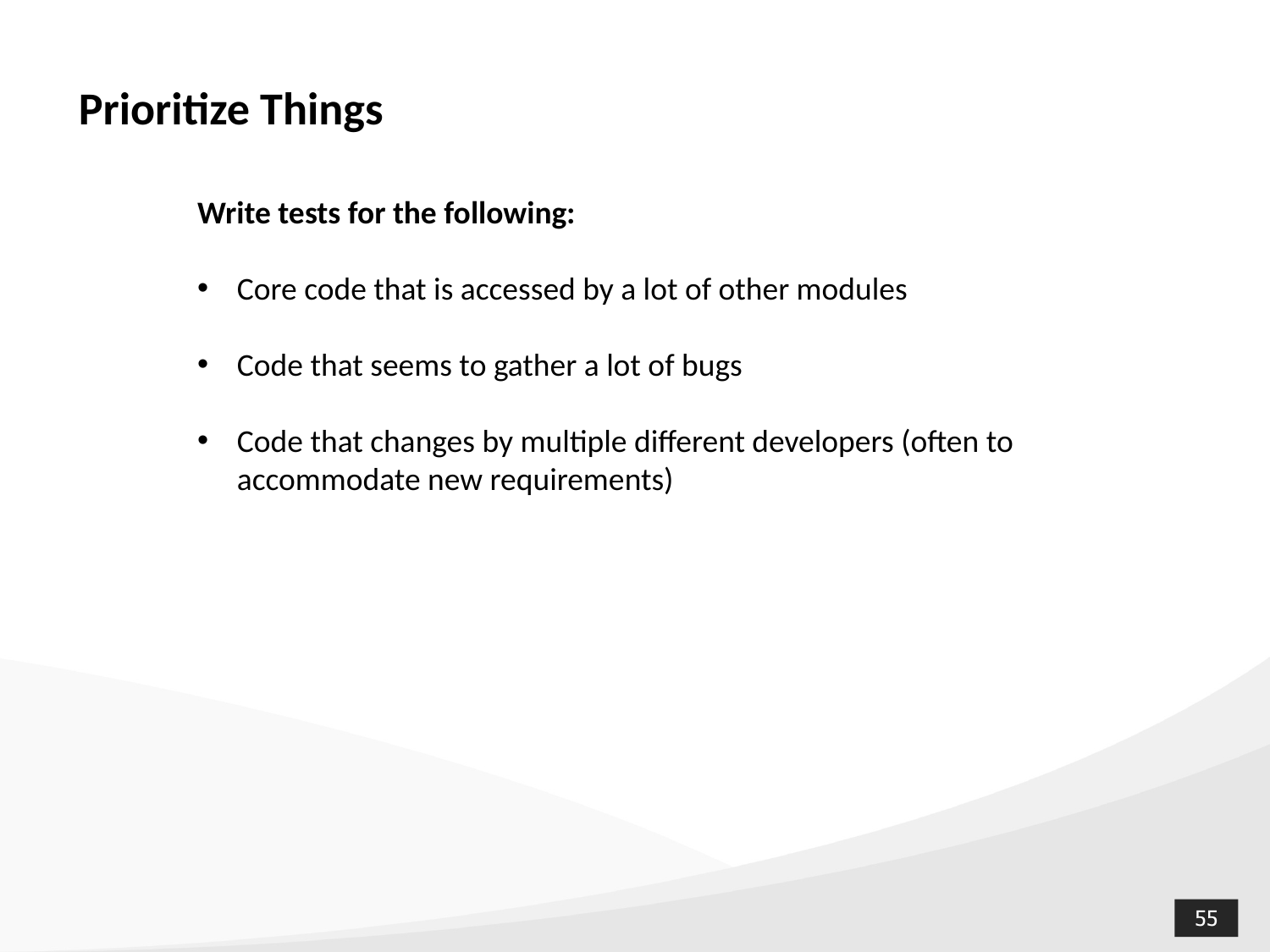

Prioritize Things
Write tests for the following:

Core code that is accessed by a lot of other modules

Code that seems to gather a lot of bugs

Code that changes by multiple different developers (often to accommodate new requirements)